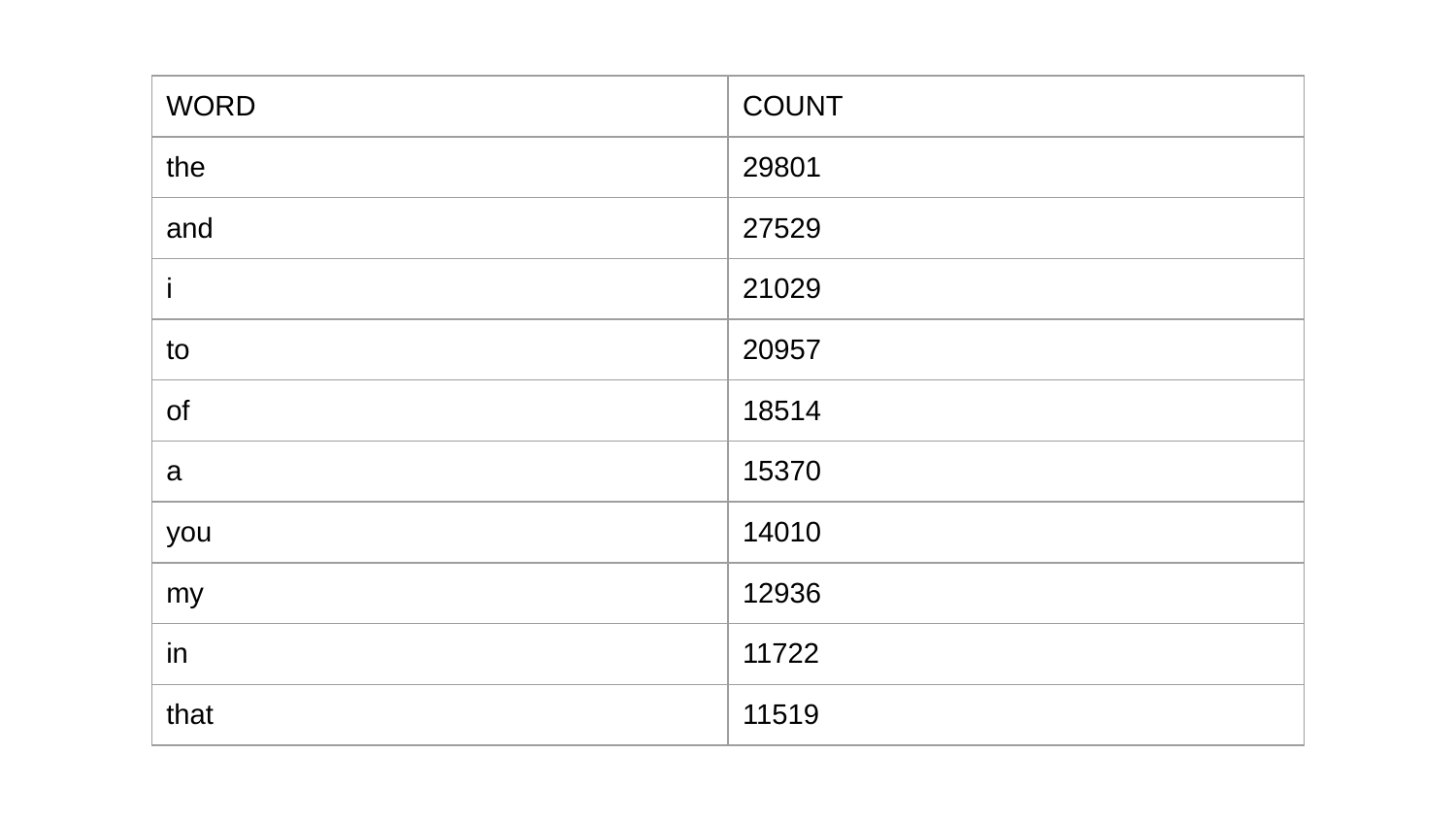

| WORD | COUNT |
| --- | --- |
| the | 29801 |
| and | 27529 |
| i | 21029 |
| to | 20957 |
| of | 18514 |
| a | 15370 |
| you | 14010 |
| my | 12936 |
| in | 11722 |
| that | 11519 |